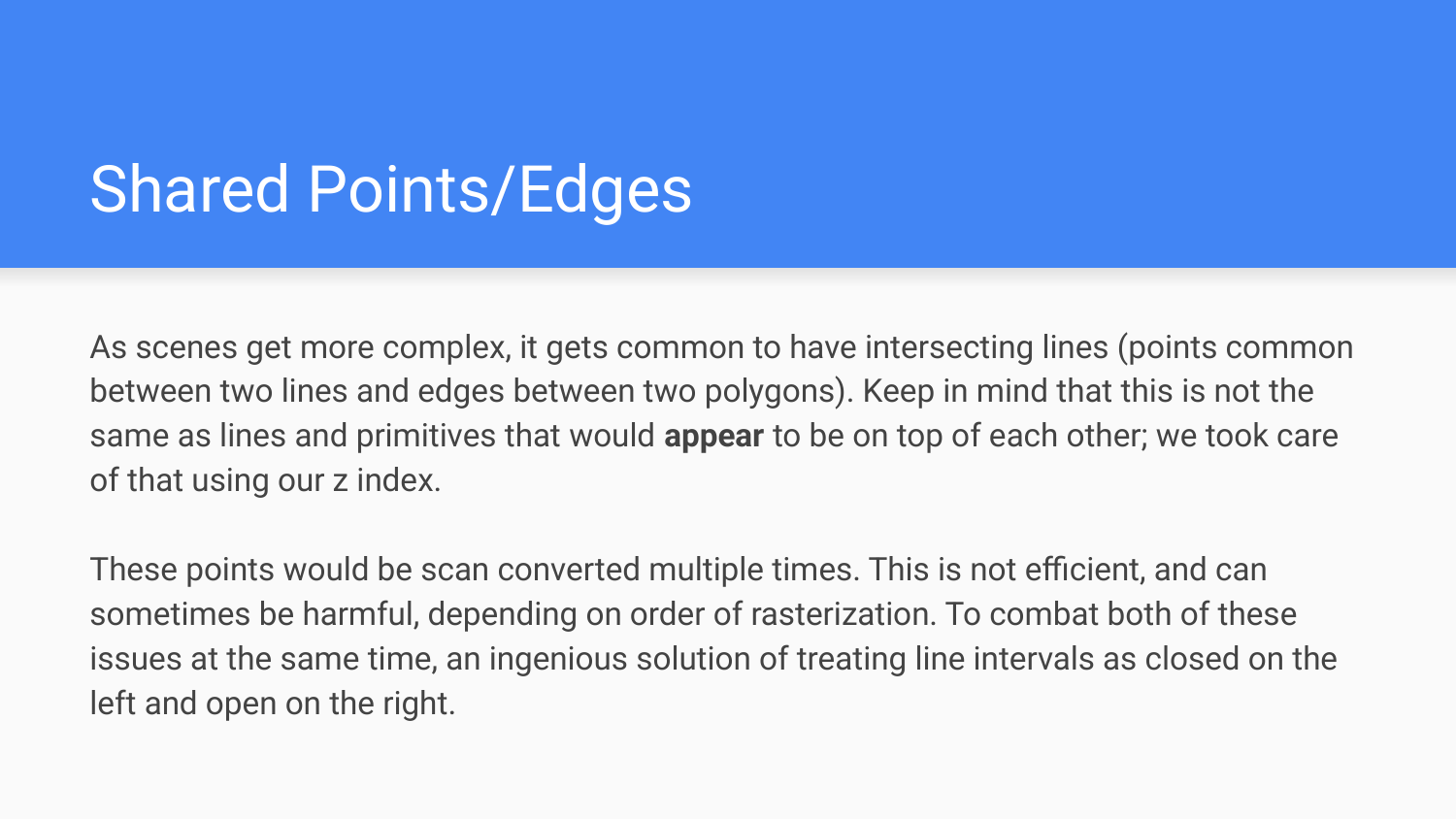

# Shared Points/Edges
As scenes get more complex, it gets common to have intersecting lines (points common between two lines and edges between two polygons). Keep in mind that this is not the same as lines and primitives that would appear to be on top of each other; we took care of that using our z index.
These points would be scan converted multiple times. This is not efficient, and can sometimes be harmful, depending on order of rasterization. To combat both of these issues at the same time, an ingenious solution of treating line intervals as closed on the left and open on the right.